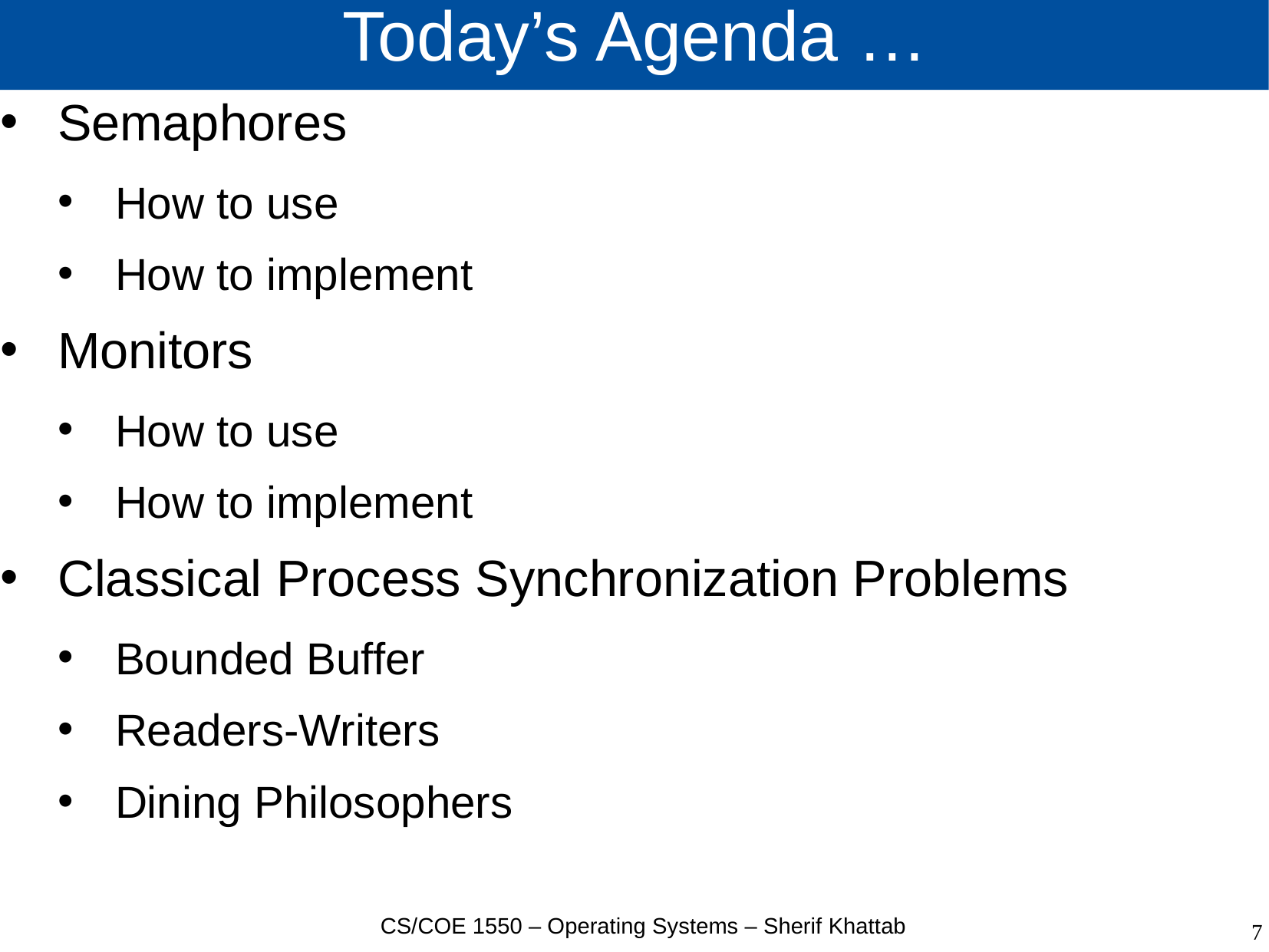

# Today’s Agenda …
Semaphores
How to use
How to implement
Monitors
How to use
How to implement
Classical Process Synchronization Problems
Bounded Buffer
Readers-Writers
Dining Philosophers
CS/COE 1550 – Operating Systems – Sherif Khattab
7